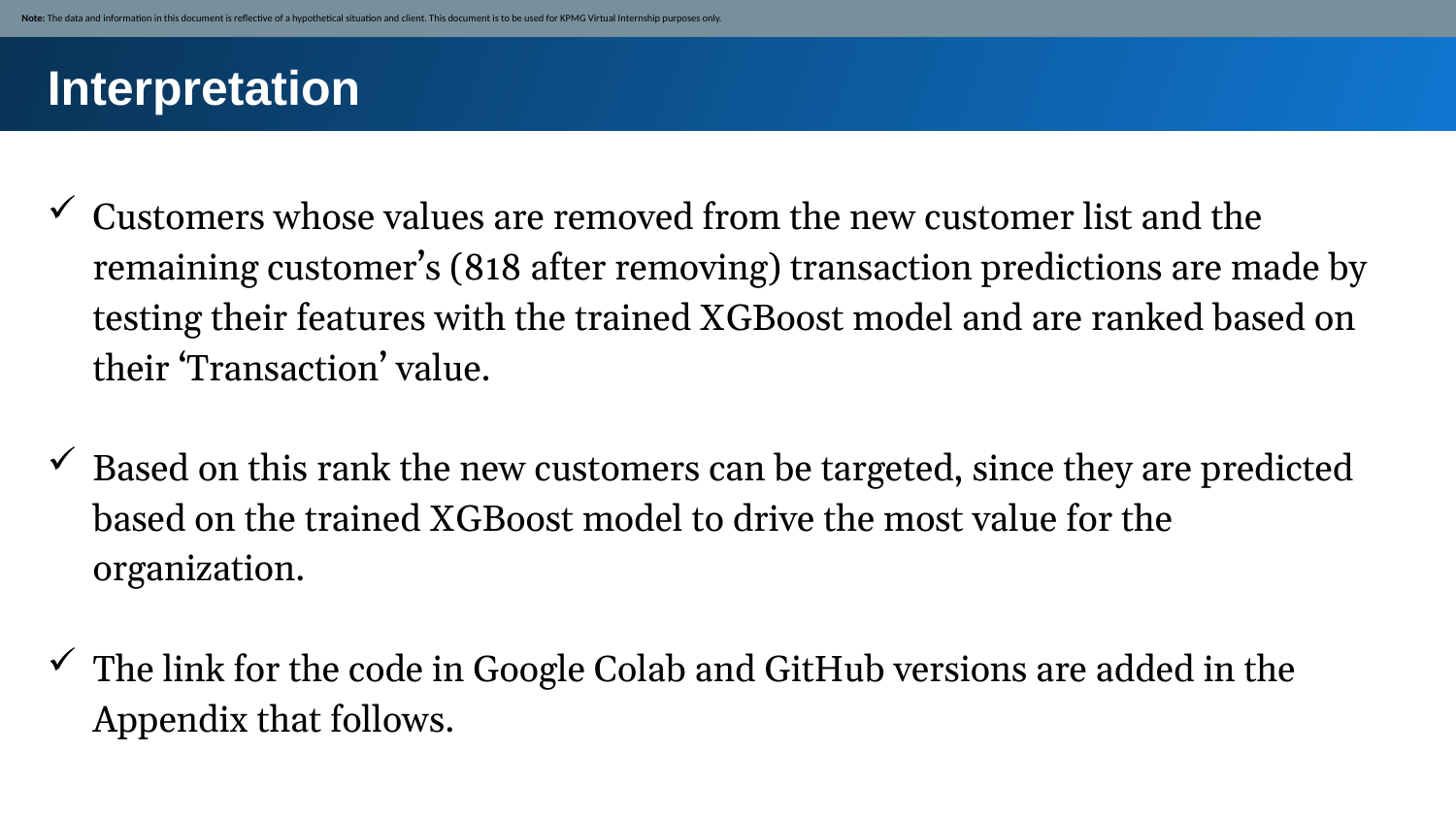

Note: The data and information in this document is reflective of a hypothetical situation and client. This document is to be used for KPMG Virtual Internship purposes only.
Interpretation
Customers whose values are removed from the new customer list and the remaining customer’s (818 after removing) transaction predictions are made by testing their features with the trained XGBoost model and are ranked based on their ‘Transaction’ value.

Based on this rank the new customers can be targeted, since they are predicted based on the trained XGBoost model to drive the most value for the organization.

The link for the code in Google Colab and GitHub versions are added in the Appendix that follows.